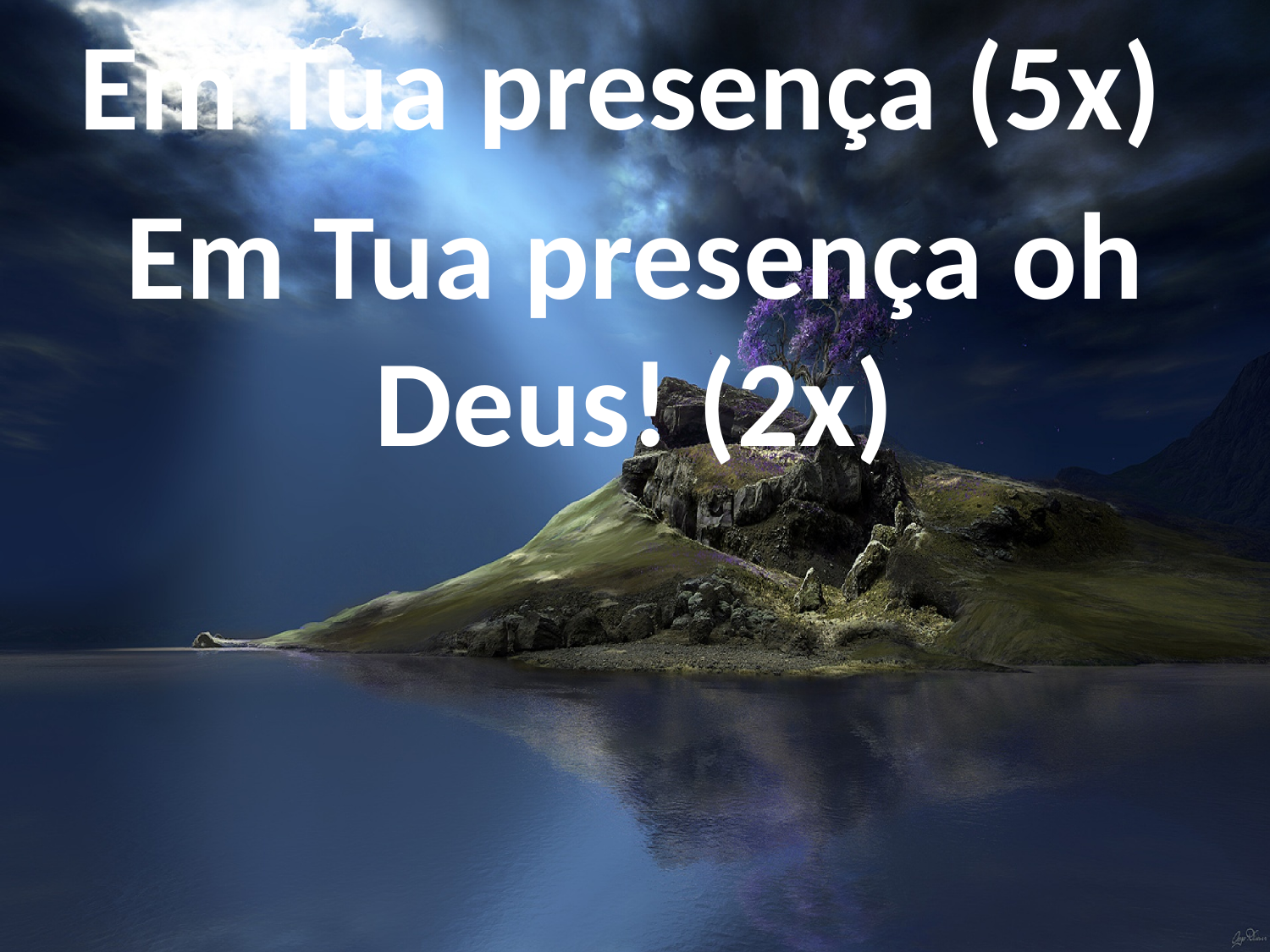

Em Tua presença (5x)
Em Tua presença oh Deus! (2x)